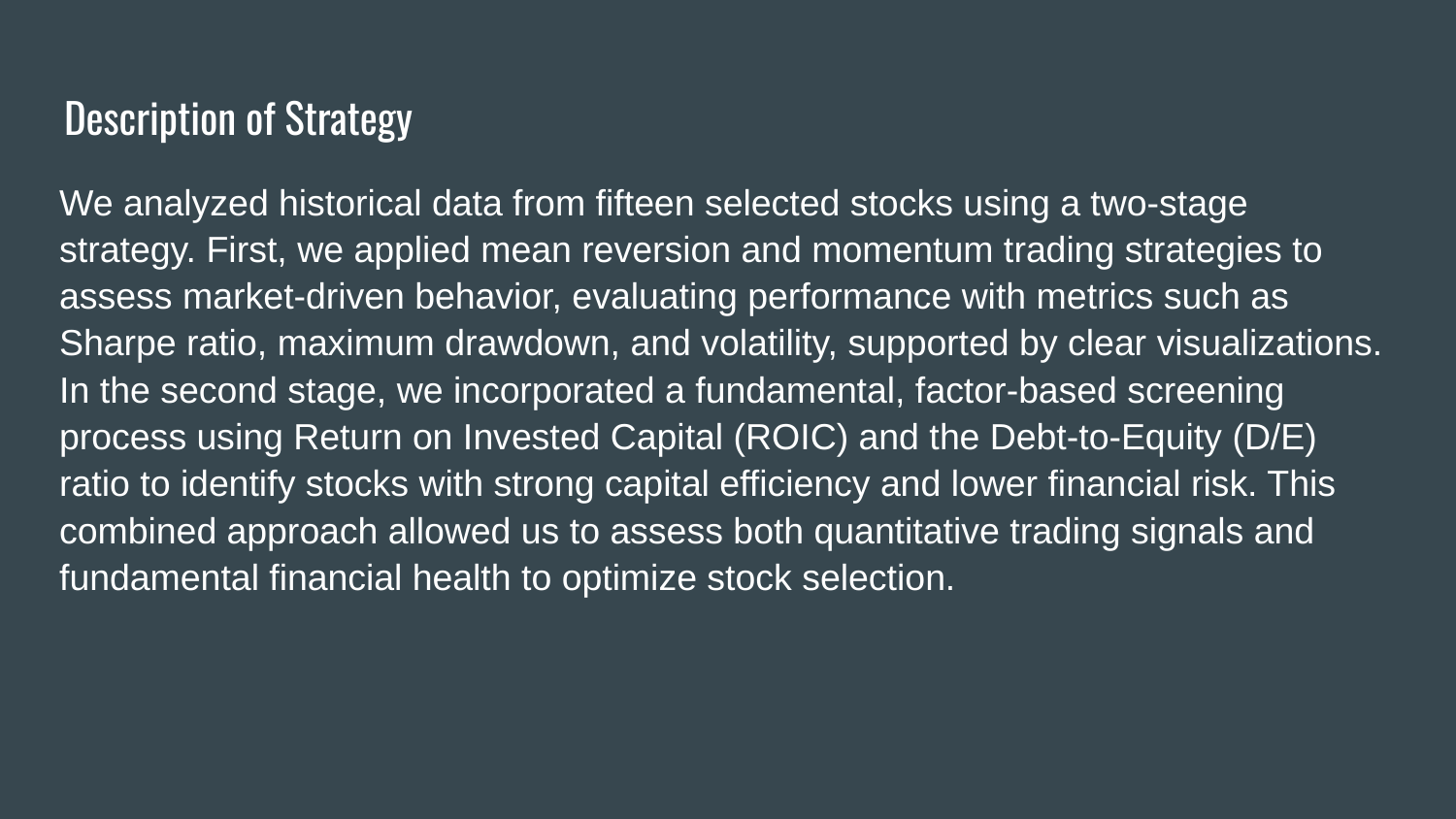

# Description of Strategy
We analyzed historical data from fifteen selected stocks using a two-stage strategy. First, we applied mean reversion and momentum trading strategies to assess market-driven behavior, evaluating performance with metrics such as Sharpe ratio, maximum drawdown, and volatility, supported by clear visualizations. In the second stage, we incorporated a fundamental, factor-based screening process using Return on Invested Capital (ROIC) and the Debt-to-Equity (D/E) ratio to identify stocks with strong capital efficiency and lower financial risk. This combined approach allowed us to assess both quantitative trading signals and fundamental financial health to optimize stock selection.